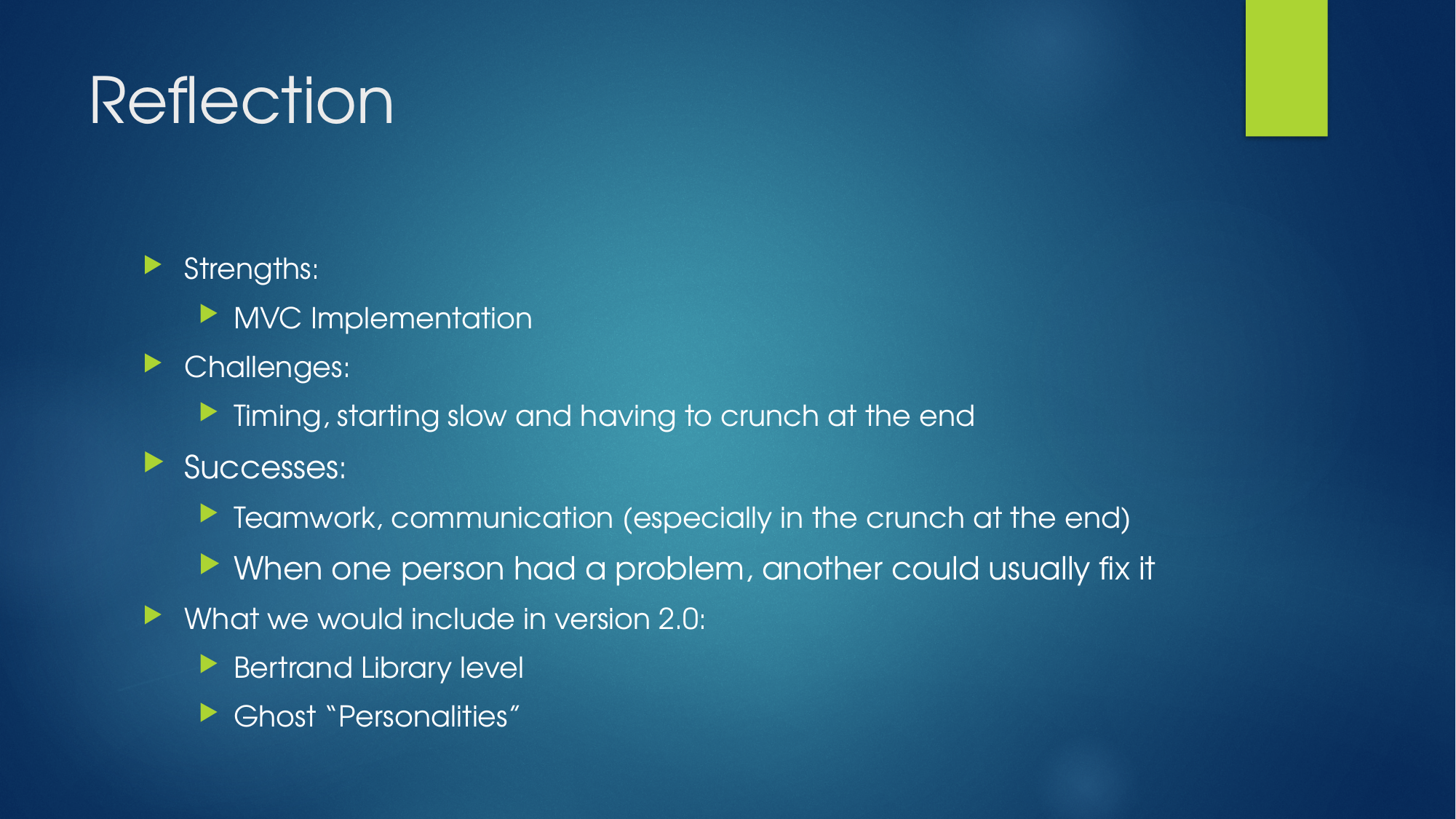

# Reflection
Strengths:
MVC Implementation
Challenges:
Timing, starting slow and having to crunch at the end
Successes:
Teamwork, communication (especially in the crunch at the end)
When one person had a problem, another could usually fix it
What we would include in version 2.0:
Bertrand Library level
Ghost “Personalities”